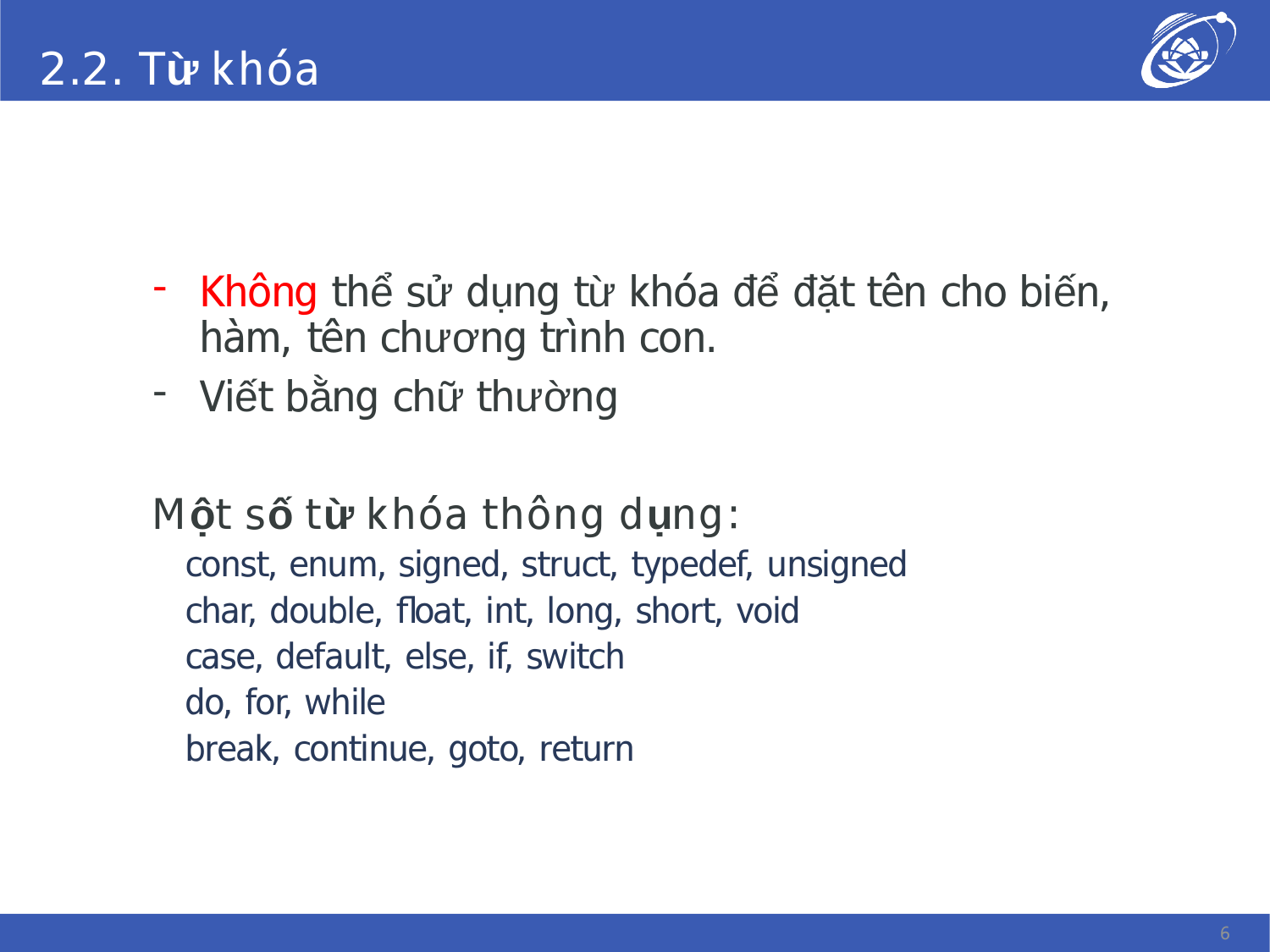

# 2.2. Từ khóa
Không thể sử dụng từ khóa để đặt tên cho biến, hàm, tên chương trình con.
Viết bằng chữ thường

Một số từ khóa thông dụng:
const, enum, signed, struct, typedef, unsigned
char, double, float, int, long, short, void
case, default, else, if, switch
do, for, while
break, continue, goto, return
6